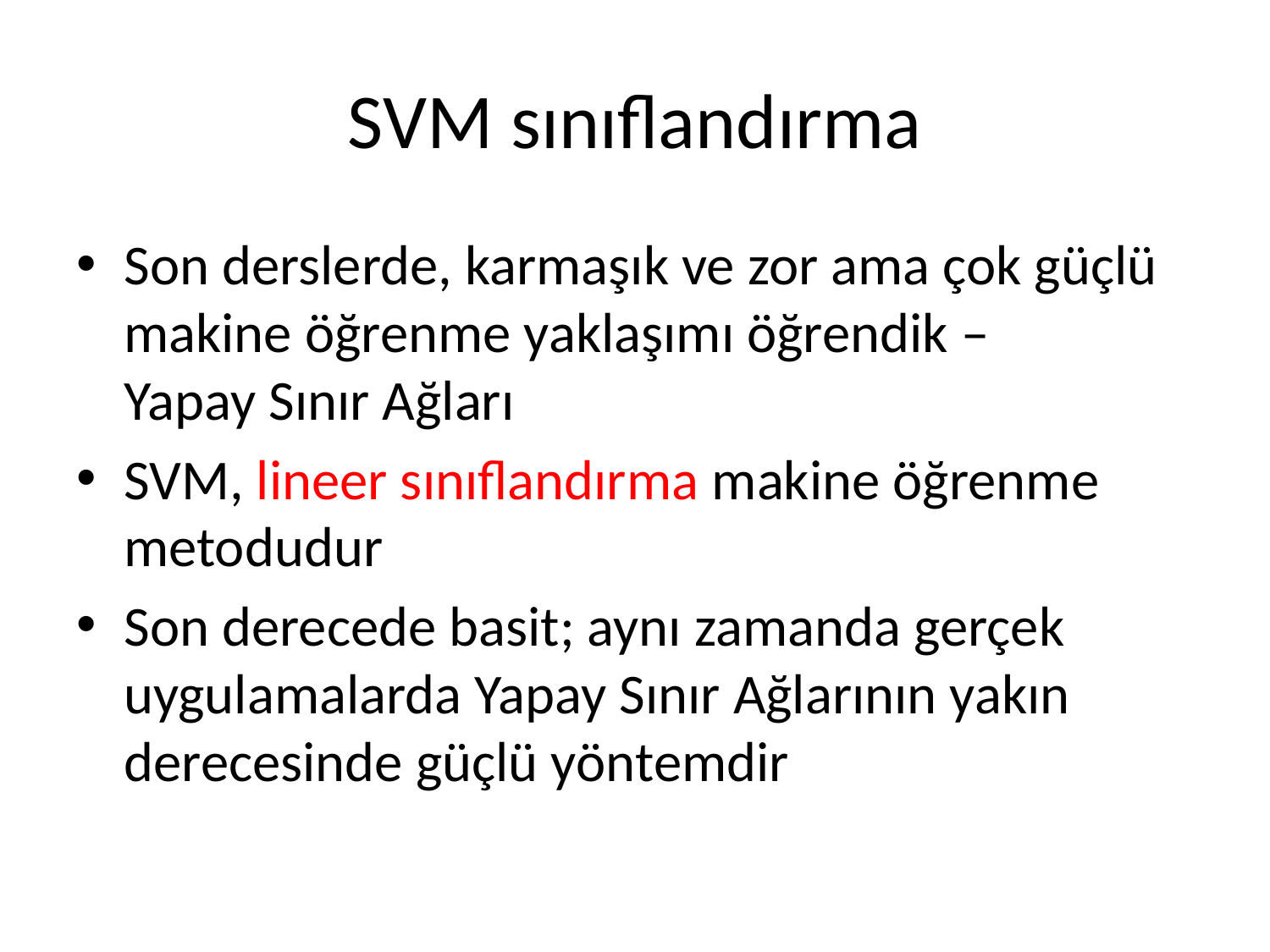

# SVM sınıflandırma
Son derslerde, karmaşık ve zor ama çok güçlü makine öğrenme yaklaşımı öğrendik –
Yapay Sınır Ağları
SVM, lineer sınıflandırma makine öğrenme metodudur
Son derecede basit; aynı zamanda gerçek uygulamalarda Yapay Sınır Ağlarının yakın derecesinde güçlü yöntemdir